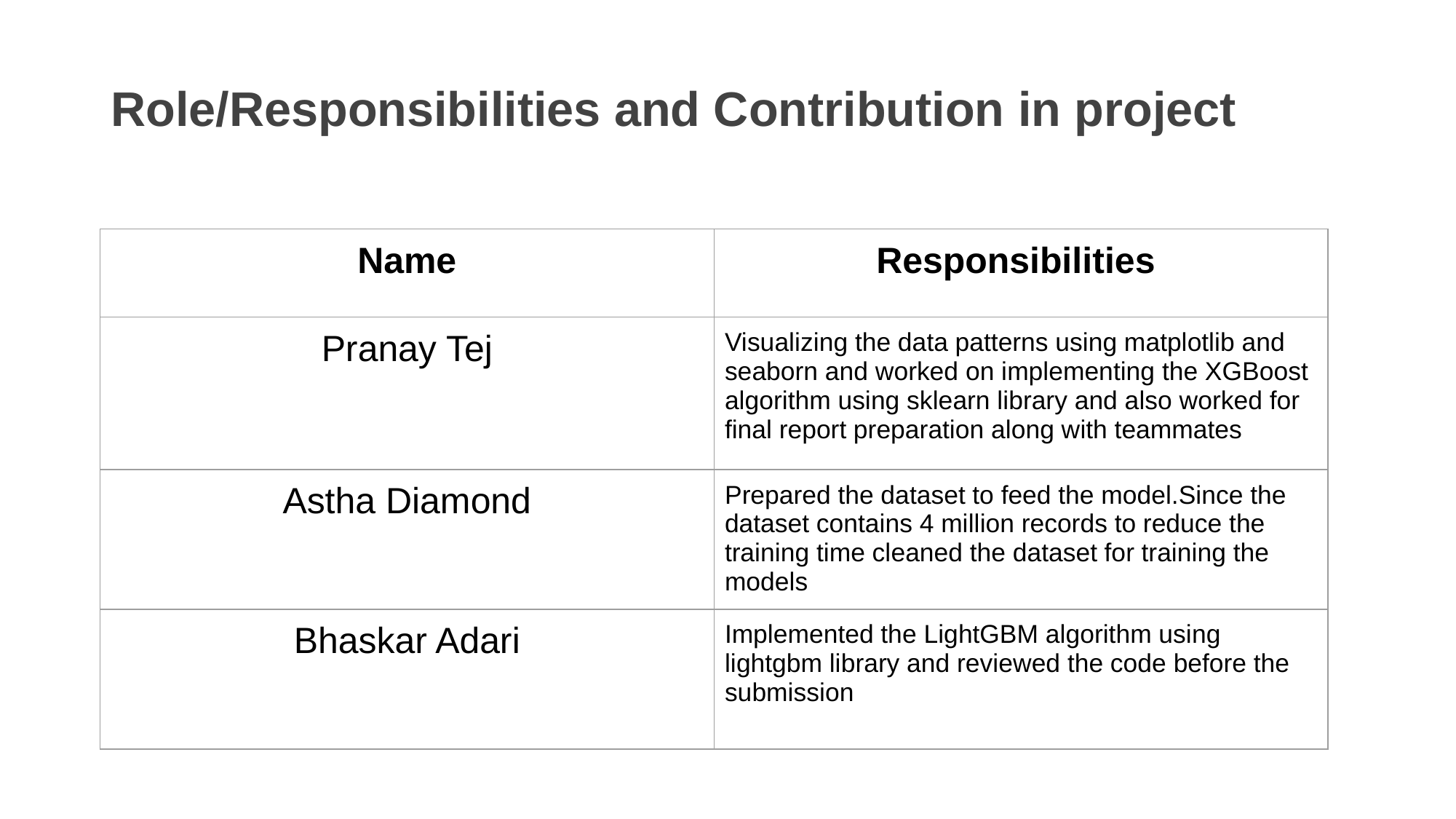

# Role/Responsibilities and Contribution in project
| Name | Responsibilities |
| --- | --- |
| Pranay Tej | Visualizing the data patterns using matplotlib and seaborn and worked on implementing the XGBoost algorithm using sklearn library and also worked for final report preparation along with teammates |
| Astha Diamond | Prepared the dataset to feed the model.Since the dataset contains 4 million records to reduce the training time cleaned the dataset for training the models |
| Bhaskar Adari | Implemented the LightGBM algorithm using lightgbm library and reviewed the code before the submission |